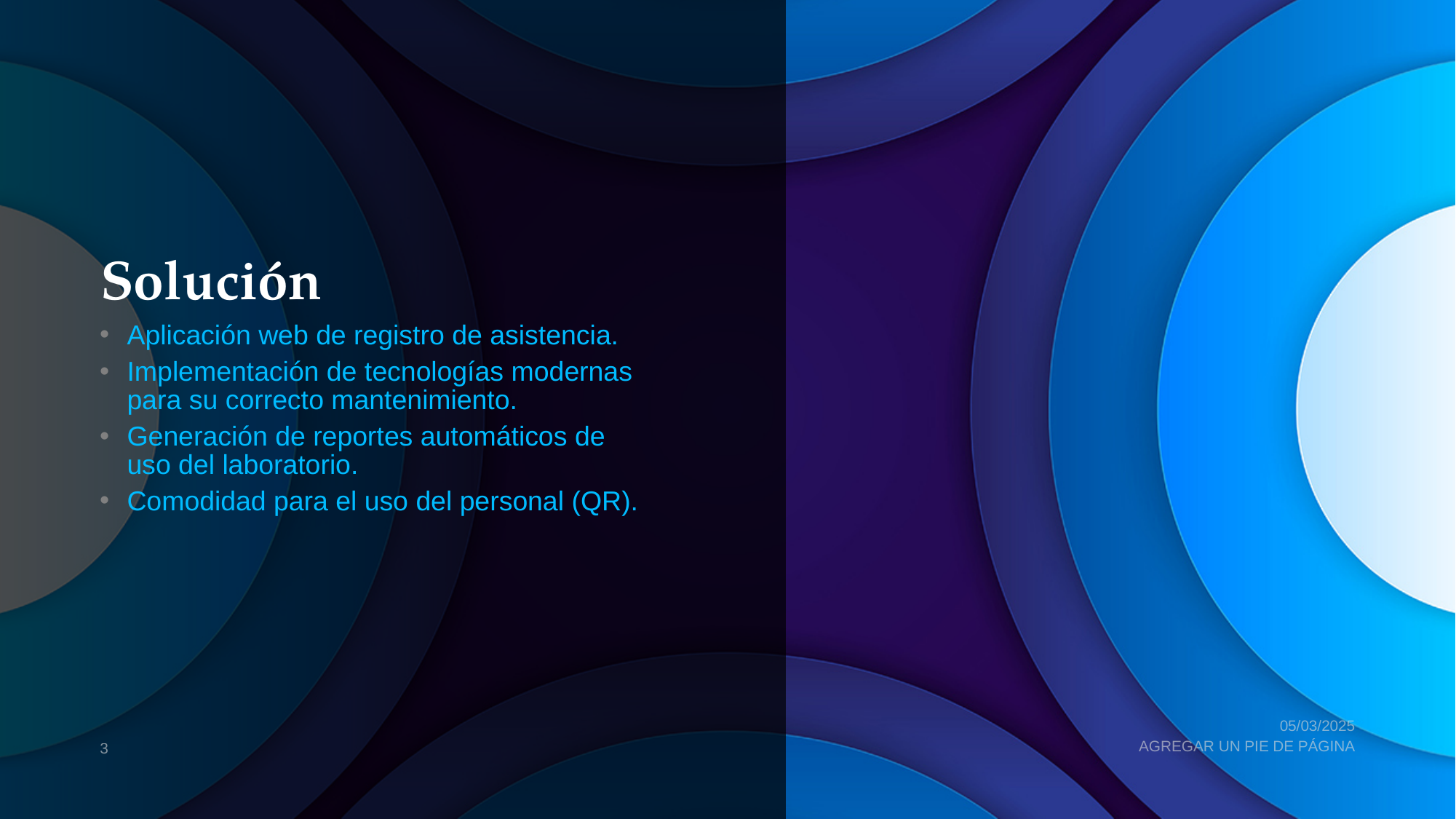

# Solución
Aplicación web de registro de asistencia.
Implementación de tecnologías modernas para su correcto mantenimiento.
Generación de reportes automáticos de uso del laboratorio.
Comodidad para el uso del personal (QR).

05/03/2025
3
AGREGAR UN PIE DE PÁGINA